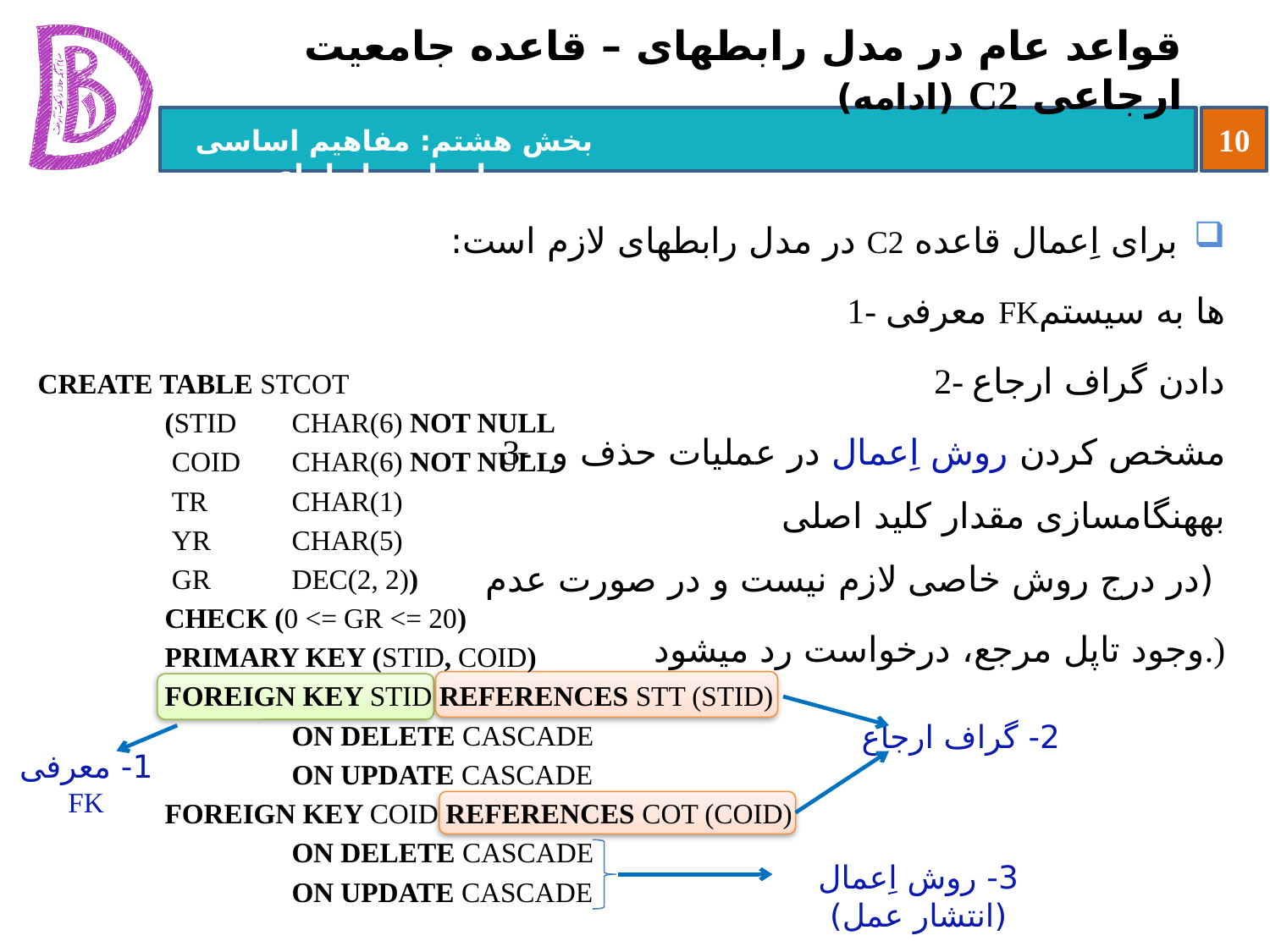

# قواعد عام در مدل رابطه‏ای – قاعده جامعیت ارجاعی C2 (ادامه)
برای اِعمال قاعده C2 در مدل رابطه‏ای لازم است:
1- معرفی FKها به سیستم
2- دادن گراف ارجاع
3- مشخص کردن روش اِعمال در عملیات حذف و
به‏هنگام‏سازی مقدار کلید اصلی
(در درج روش خاصی لازم نیست و در صورت عدم
وجود تاپل مرجع، درخواست رد می‏شود.)

CREATE TABLE STCOT
	(STID	CHAR(6) NOT NULL
	 COID	CHAR(6) NOT NULL
	 TR	CHAR(1)
 	 YR	CHAR(5)
	 GR	DEC(2, 2))
	CHECK (0 <= GR <= 20)
	PRIMARY KEY (STID, COID)
	FOREIGN KEY STID REFERENCES STT (STID)
		ON DELETE CASCADE
		ON UPDATE CASCADE
	FOREIGN KEY COID REFERENCES COT (COID)
		ON DELETE CASCADE
		ON UPDATE CASCADE

2- گراف ارجاع
1- معرفی FK

3- روش اِعمال (انتشار عمل)